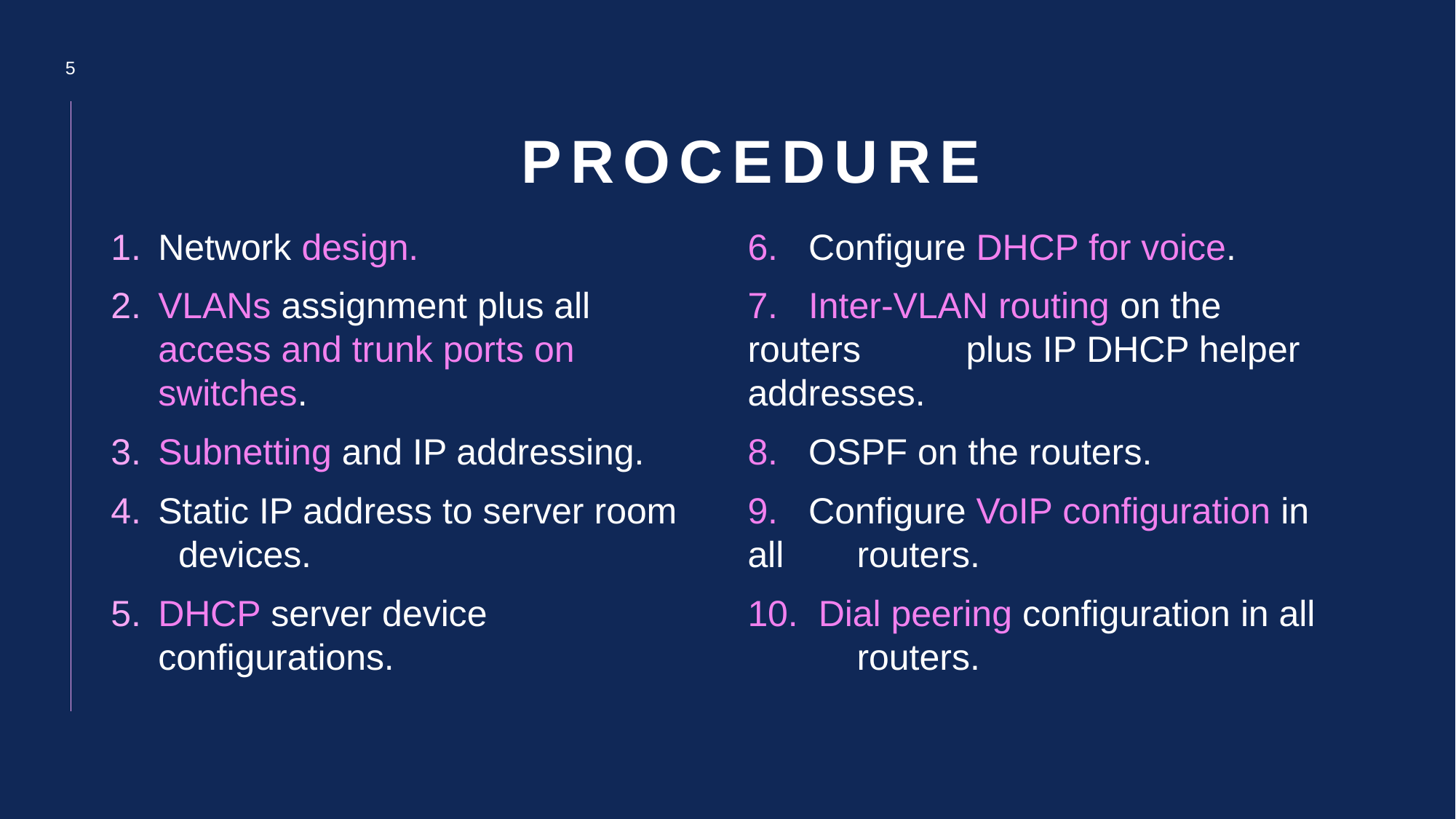

5
# PROCEDURE
Network design.
VLANs assignment plus all access and trunk ports on switches.
Subnetting and IP addressing.
Static IP address to server room     devices.
DHCP server device configurations.
6.   Configure DHCP for voice.
7.   Inter-VLAN routing on the routers 	plus IP DHCP helper addresses.
8.   OSPF on the routers.
9.   Configure VoIP configuration in all 	routers.
10.  Dial peering configuration in all 	routers.